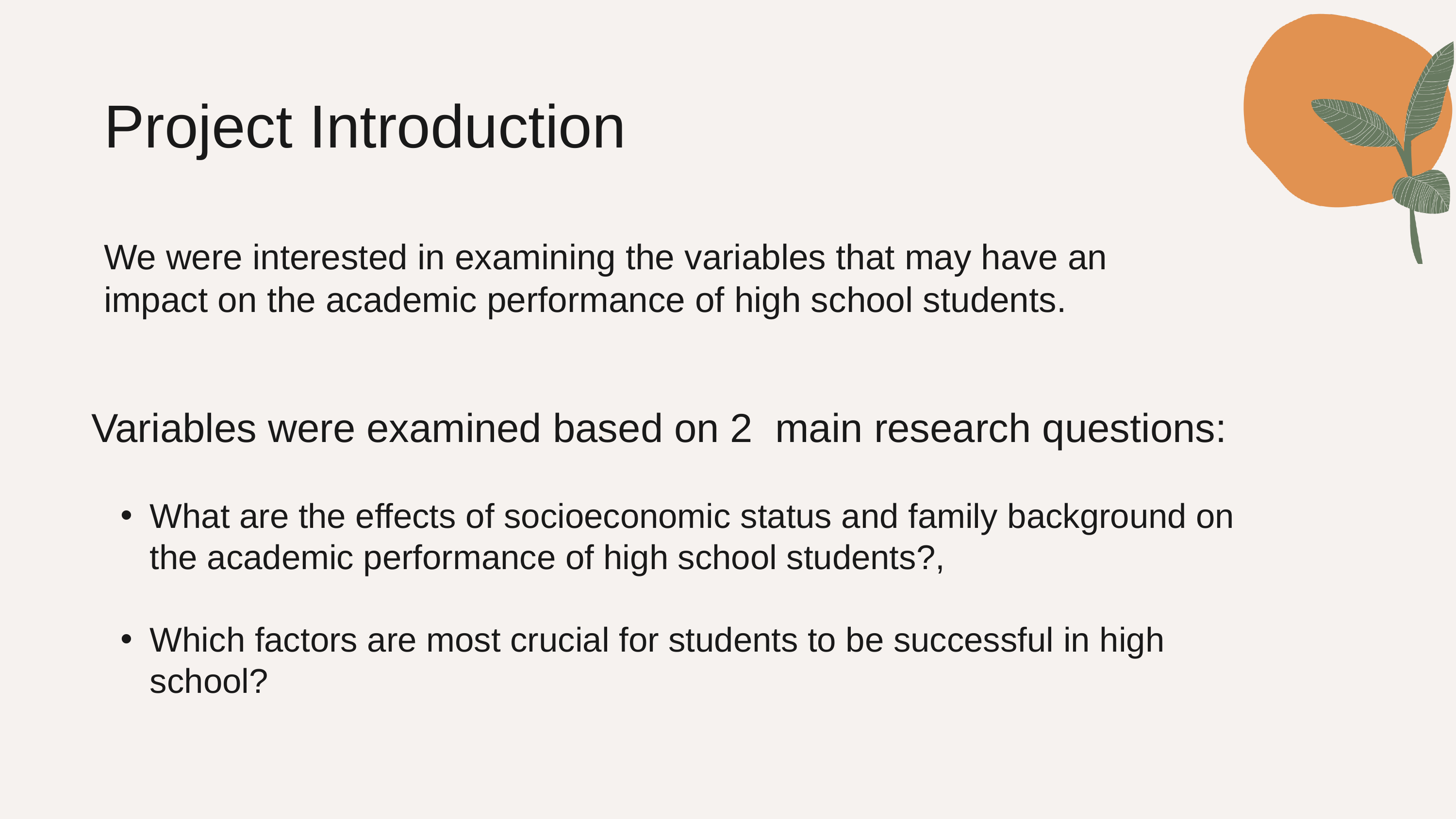

Project Introduction
We were interested in examining the variables that may have an impact on the academic performance of high school students.
Variables were examined based on 2  main research questions:

What are the effects of socioeconomic status and family background on the academic performance of high school students?,

Which factors are most crucial for students to be successful in high school?